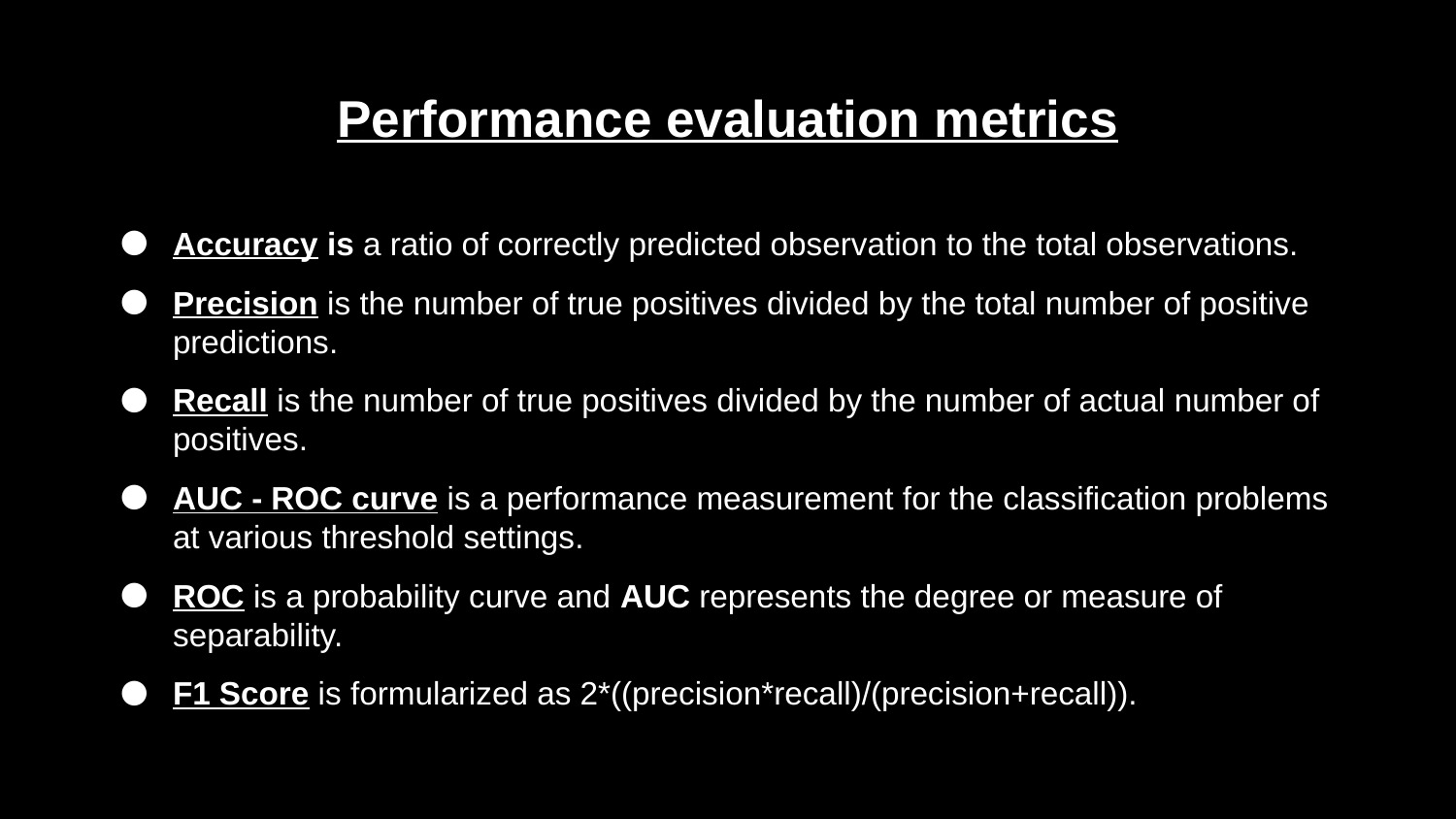

# Performance evaluation metrics
Accuracy is a ratio of correctly predicted observation to the total observations.
Precision is the number of true positives divided by the total number of positive predictions.
Recall is the number of true positives divided by the number of actual number of positives.
AUC - ROC curve is a performance measurement for the classification problems at various threshold settings.
ROC is a probability curve and AUC represents the degree or measure of separability.
F1 Score is formularized as 2*((precision*recall)/(precision+recall)).